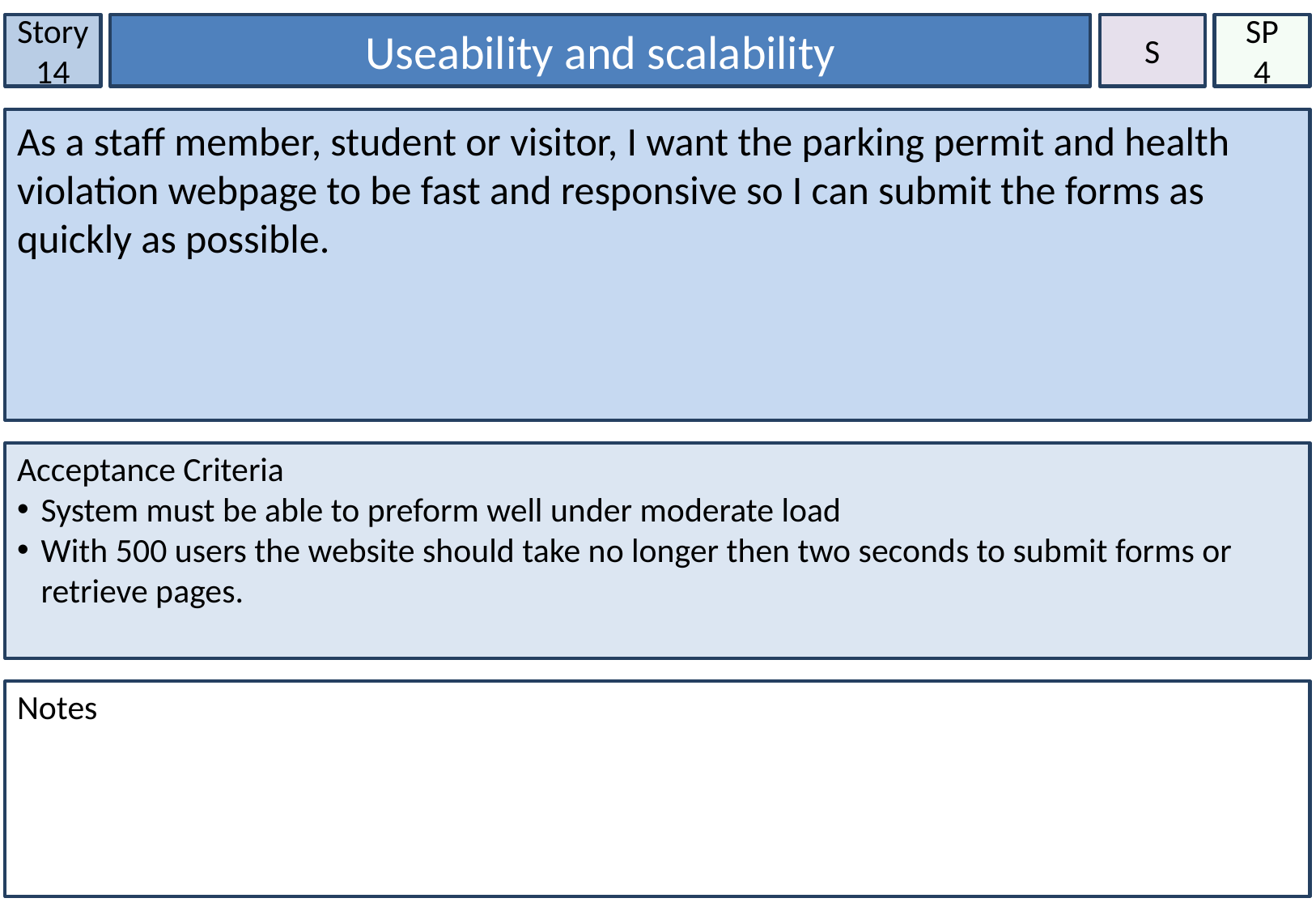

Story 14
Useability and scalability
S
SP
4
As a staff member, student or visitor, I want the parking permit and health violation webpage to be fast and responsive so I can submit the forms as quickly as possible.
Acceptance Criteria
System must be able to preform well under moderate load
With 500 users the website should take no longer then two seconds to submit forms or retrieve pages.
Notes